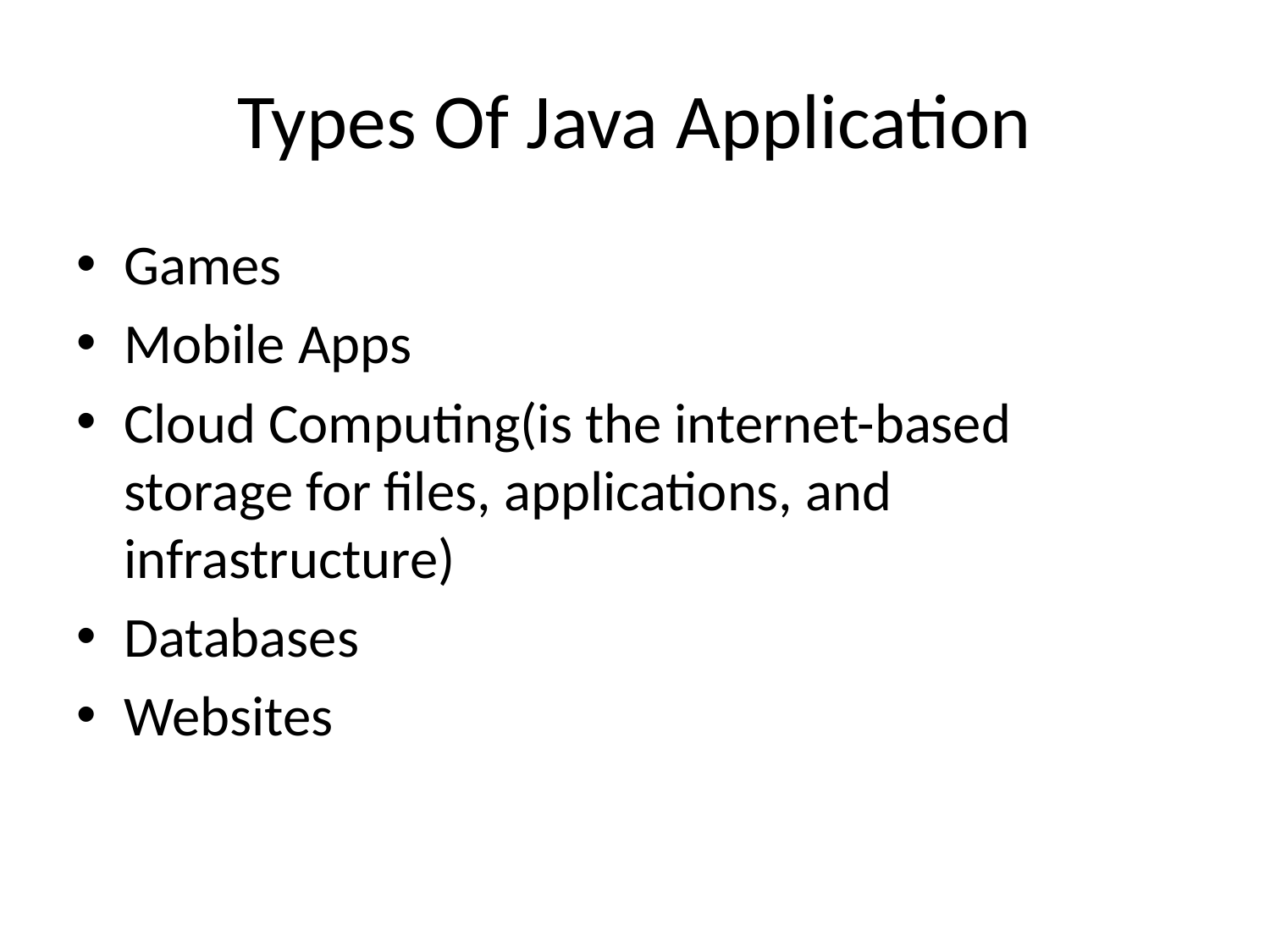

# Types Of Java Application
Games
Mobile Apps
Cloud Computing(is the internet-based storage for files, applications, and infrastructure)
Databases
Websites